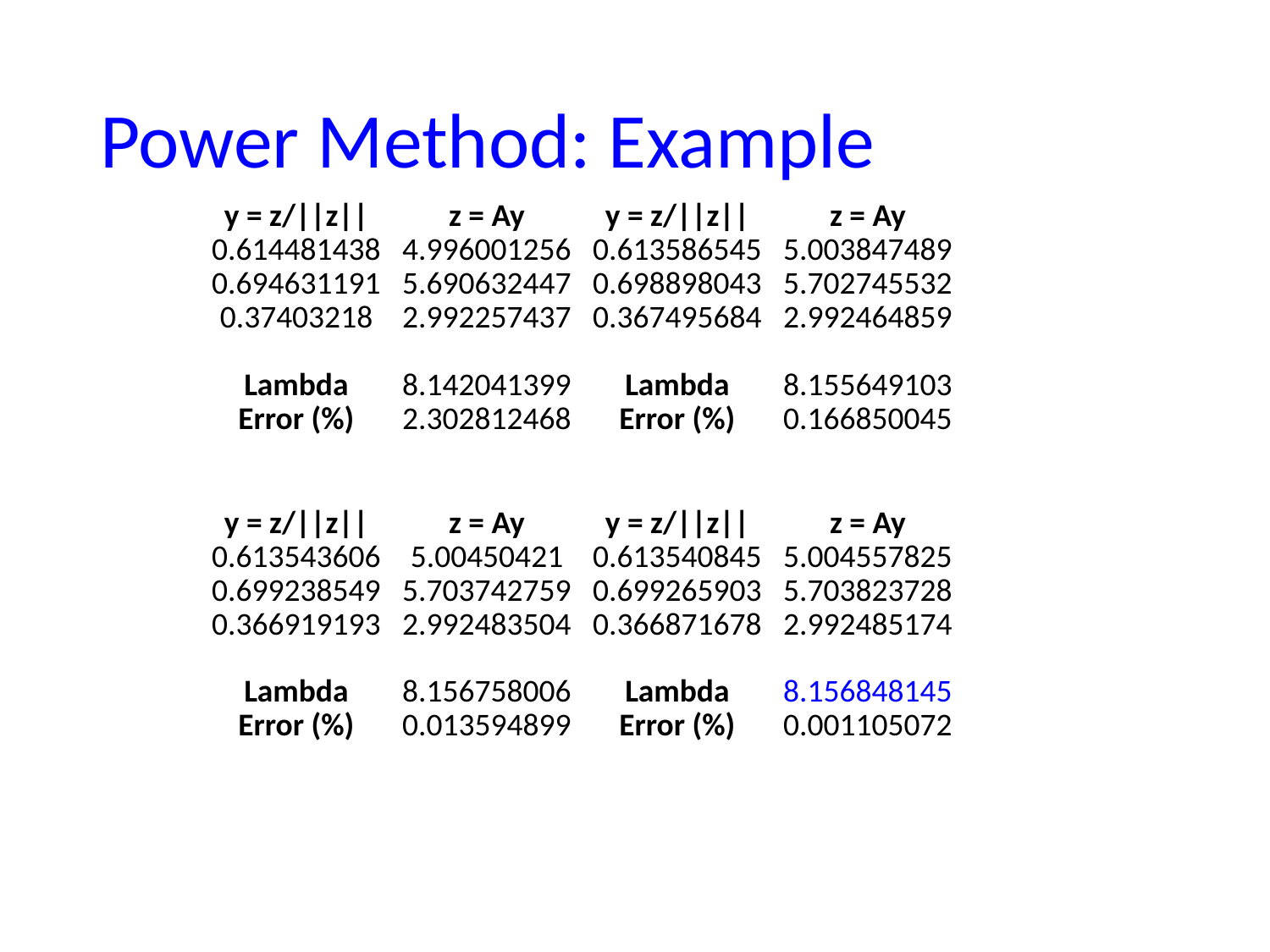

# Power Method: Example
| y = z/||z|| | z = Ay | y = z/||z|| | z = Ay |
| --- | --- | --- | --- |
| 0.614481438 | 4.996001256 | 0.613586545 | 5.003847489 |
| 0.694631191 | 5.690632447 | 0.698898043 | 5.702745532 |
| 0.37403218 | 2.992257437 | 0.367495684 | 2.992464859 |
|  |  |  |  |
| Lambda | 8.142041399 | Lambda | 8.155649103 |
| Error (%) | 2.302812468 | Error (%) | 0.166850045 |
| y = z/||z|| | z = Ay | y = z/||z|| | z = Ay |
| --- | --- | --- | --- |
| 0.613543606 | 5.00450421 | 0.613540845 | 5.004557825 |
| 0.699238549 | 5.703742759 | 0.699265903 | 5.703823728 |
| 0.366919193 | 2.992483504 | 0.366871678 | 2.992485174 |
|  |  |  |  |
| Lambda | 8.156758006 | Lambda | 8.156848145 |
| Error (%) | 0.013594899 | Error (%) | 0.001105072 |